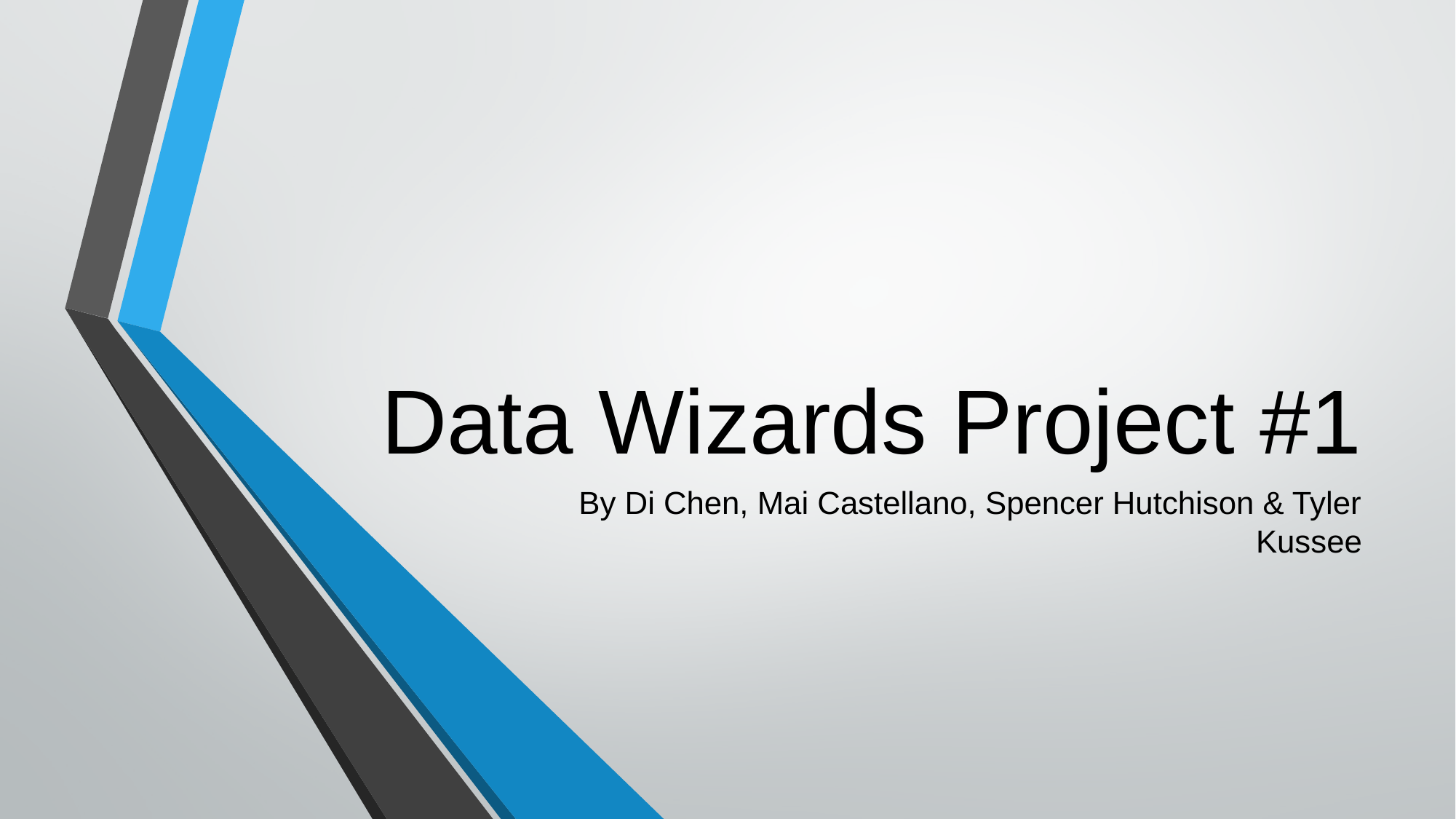

# Data Wizards Project #1
By Di Chen, Mai Castellano, Spencer Hutchison & Tyler Kussee